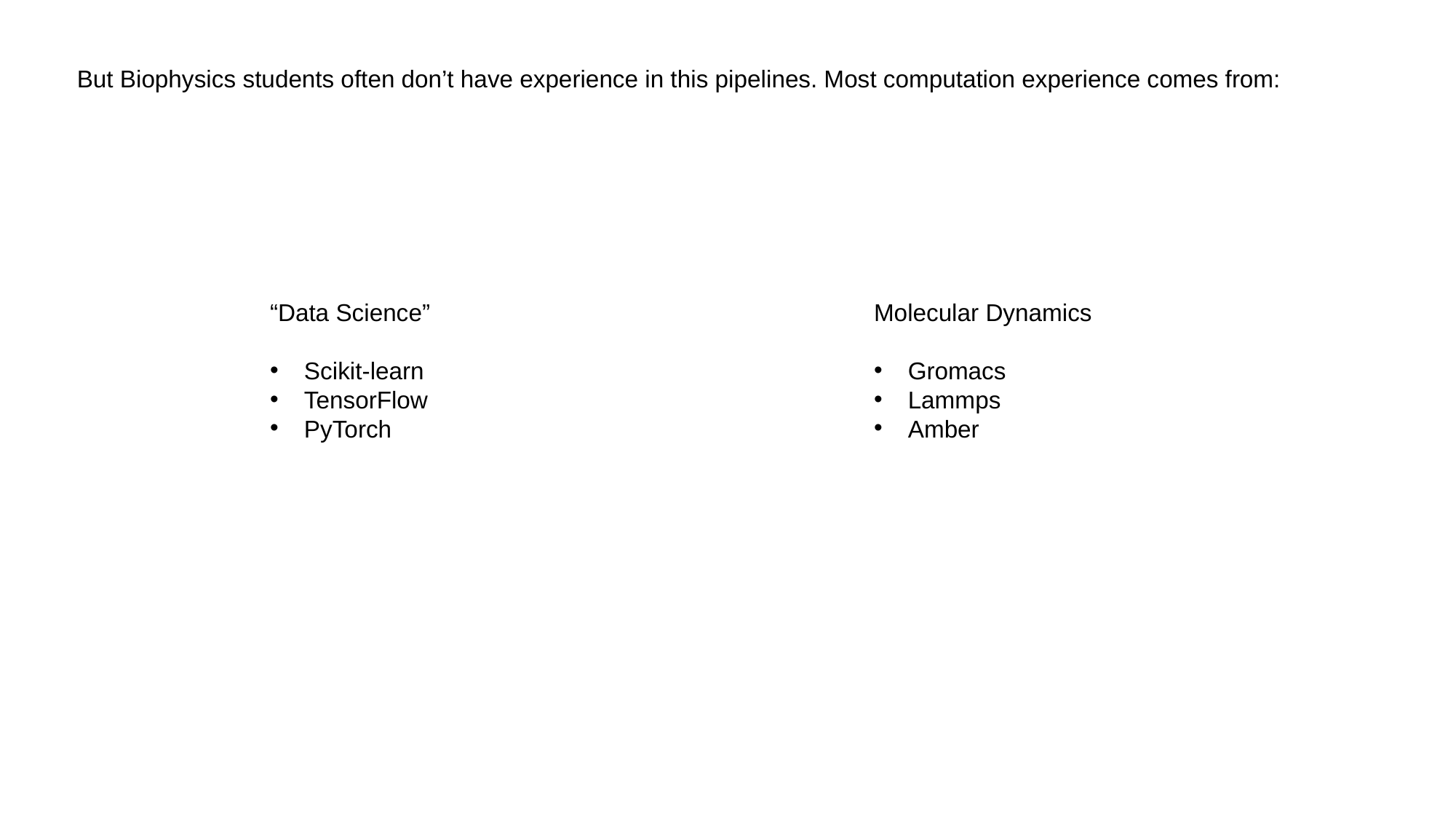

But Biophysics students often don’t have experience in this pipelines. Most computation experience comes from:
“Data Science”

Scikit-learn
TensorFlow
PyTorch
Molecular Dynamics

Gromacs
Lammps
Amber